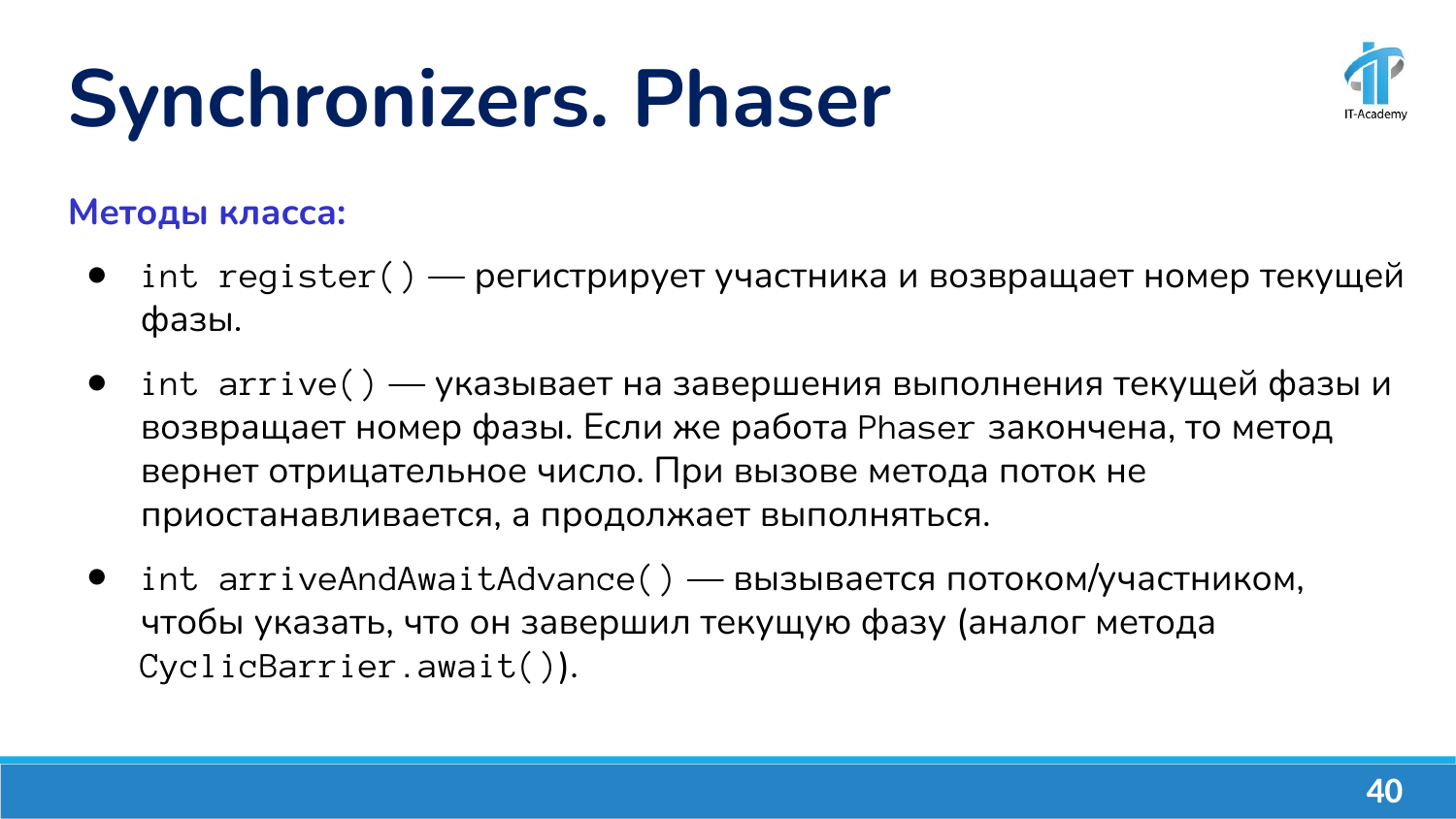

Synchronizers. Phaser
Методы класса:
int register() — регистрирует участника и возвращает номер текущей фазы.
int arrive() — указывает на завершения выполнения текущей фазы и возвращает номер фазы. Если же работа Phaser закончена, то метод вернет отрицательное число. При вызове метода поток не приостанавливается, а продолжает выполняться.
int arriveAndAwaitAdvance() — вызывается потоком/участником, чтобы указать, что он завершил текущую фазу (аналог метода CyclicBarrier.await()).

40